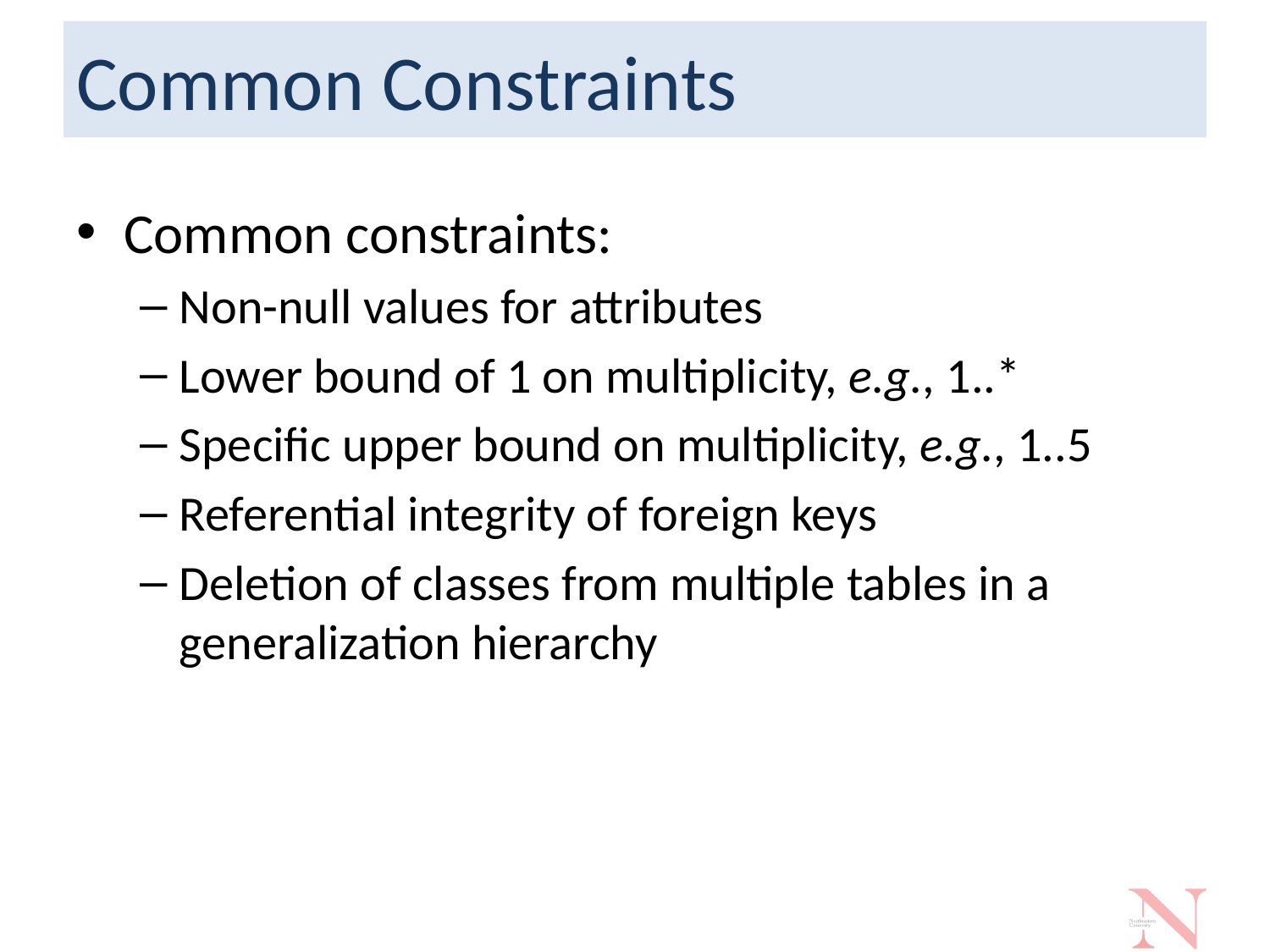

# Common Constraints
Common constraints:
Non-null values for attributes
Lower bound of 1 on multiplicity, e.g., 1..*
Specific upper bound on multiplicity, e.g., 1..5
Referential integrity of foreign keys
Deletion of classes from multiple tables in a generalization hierarchy